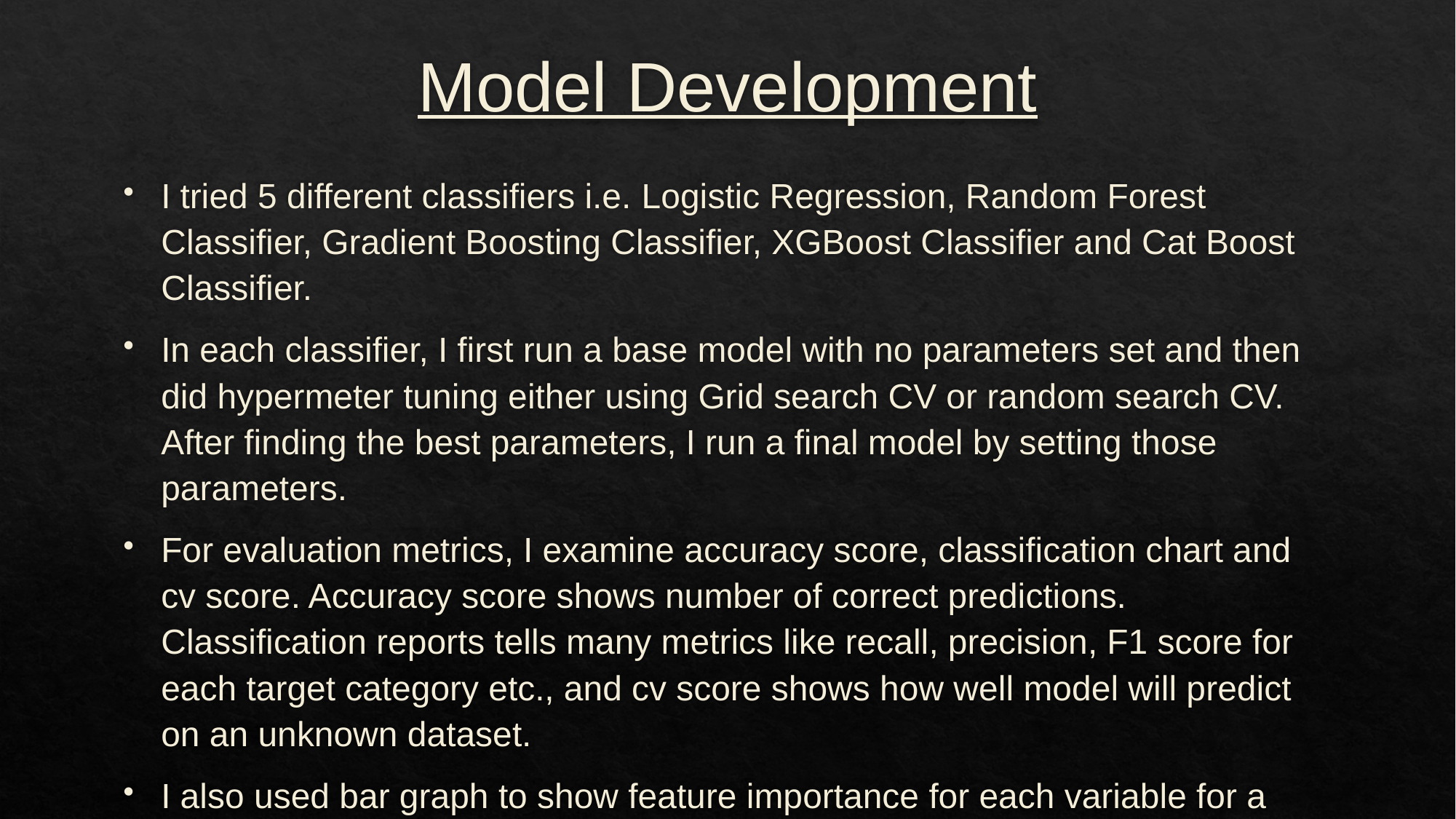

# Model Development
I tried 5 different classifiers i.e. Logistic Regression, Random Forest Classifier, Gradient Boosting Classifier, XGBoost Classifier and Cat Boost Classifier.
In each classifier, I first run a base model with no parameters set and then did hypermeter tuning either using Grid search CV or random search CV. After finding the best parameters, I run a final model by setting those parameters.
For evaluation metrics, I examine accuracy score, classification chart and cv score. Accuracy score shows number of correct predictions. Classification reports tells many metrics like recall, precision, F1 score for each target category etc., and cv score shows how well model will predict on an unknown dataset.
I also used bar graph to show feature importance for each variable for a particular classifier.